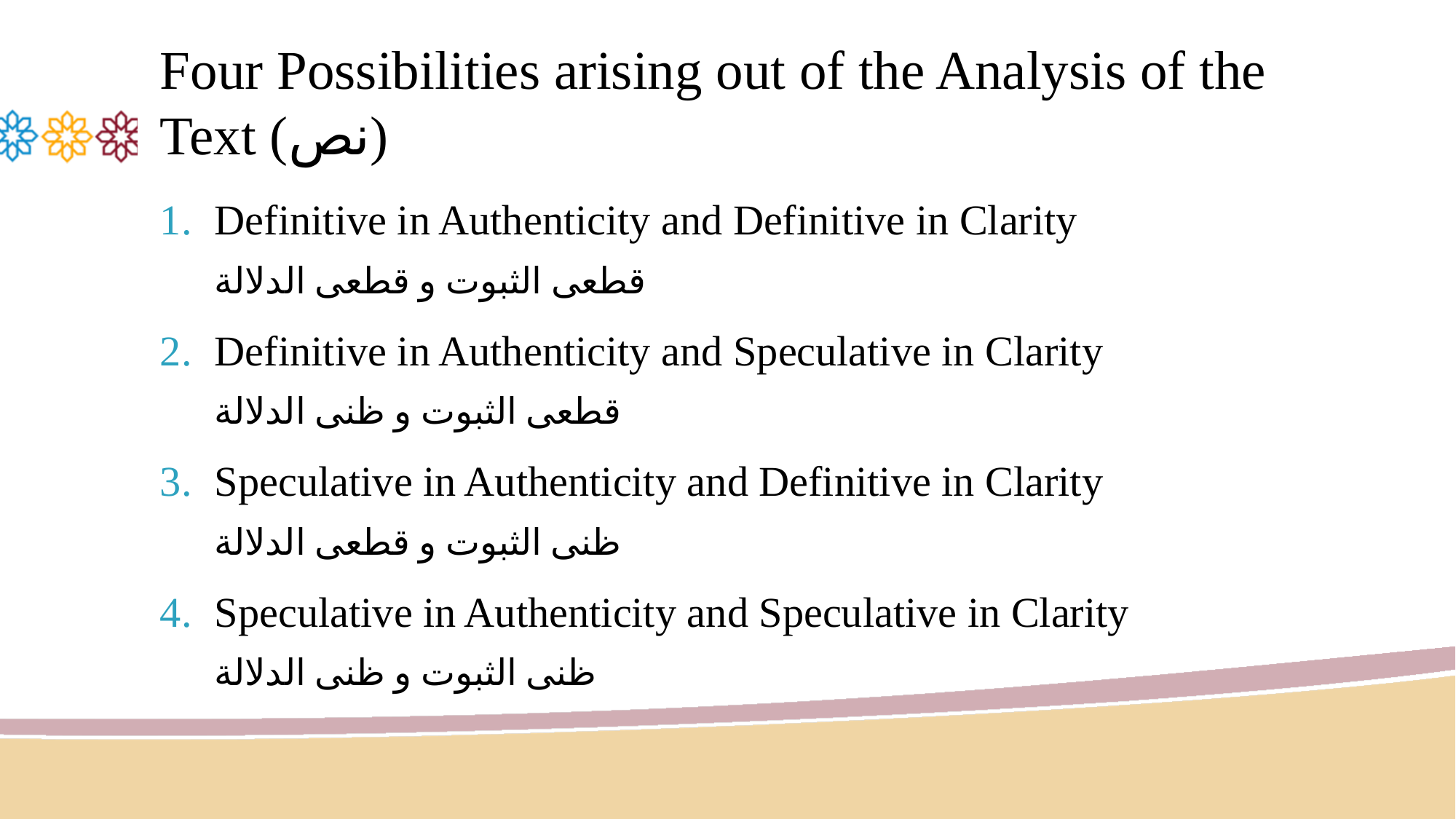

# Four Possibilities arising out of the Analysis of the Text (نص)
Definitive in Authenticity and Definitive in Clarity
قطعى الثبوت و قطعى الدلالة
Definitive in Authenticity and Speculative in Clarity
قطعى الثبوت و ظنى الدلالة
Speculative in Authenticity and Definitive in Clarity
ظنى الثبوت و قطعى الدلالة
Speculative in Authenticity and Speculative in Clarity
ظنى الثبوت و ظنى الدلالة